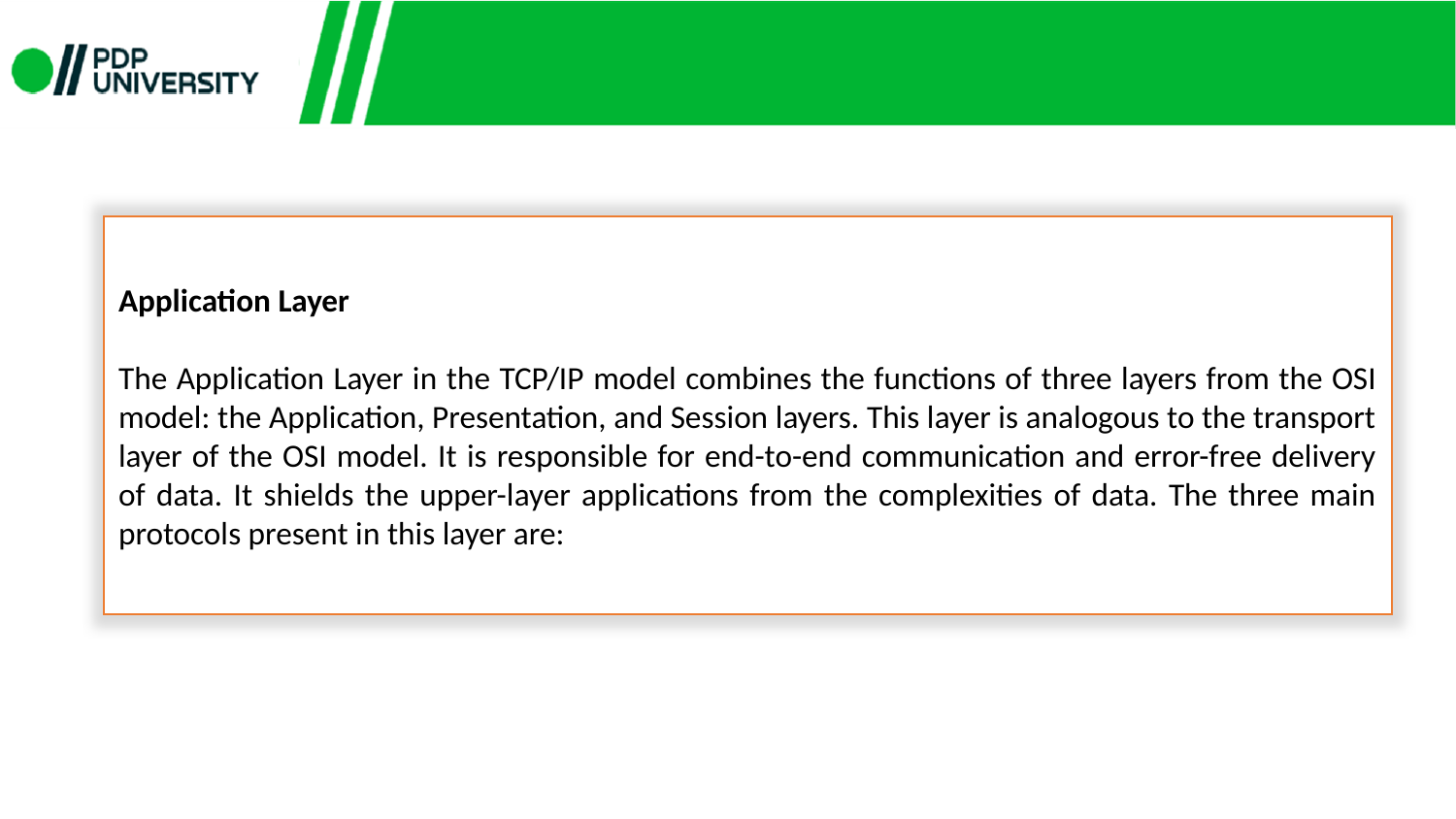

Application Layer

The Application Layer in the TCP/IP model combines the functions of three layers from the OSI model: the Application, Presentation, and Session layers. This layer is analogous to the transport layer of the OSI model. It is responsible for end-to-end communication and error-free delivery of data. It shields the upper-layer applications from the complexities of data. The three main protocols present in this layer are: